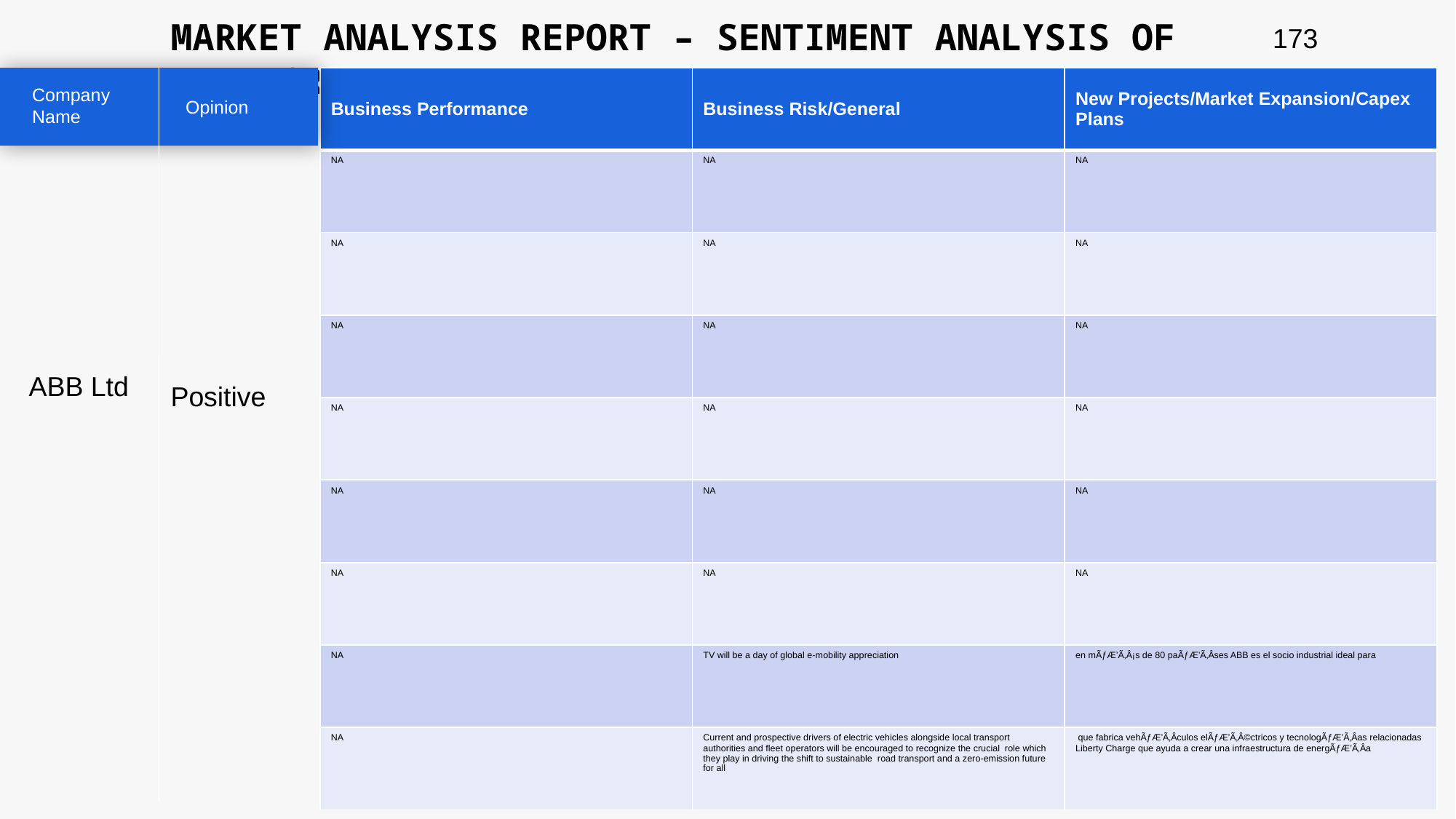

MARKET ANALYSIS REPORT – SENTIMENT ANALYSIS OF PEER GROUP
173

| Business Performance | Business Risk/General | New Projects/Market Expansion/Capex Plans |
| --- | --- | --- |
| NA | NA | NA |
| NA | NA | NA |
| NA | NA | NA |
| NA | NA | NA |
| NA | NA | NA |
| NA | NA | NA |
| NA | TV will be a day of global e-mobility appreciation | en mÃƒÆ’Ã‚Â¡s de 80 paÃƒÆ’Ã‚Â­ses ABB es el socio industrial ideal para |
| NA | Current and prospective drivers of electric vehicles alongside local transport authorities and fleet operators will be encouraged to recognize the crucial role which they play in driving the shift to sustainable road transport and a zero-emission future for all | que fabrica vehÃƒÆ’Ã‚Â­culos elÃƒÆ’Ã‚Â©ctricos y tecnologÃƒÆ’Ã‚Â­as relacionadas Liberty Charge que ayuda a crear una infraestructura de energÃƒÆ’Ã‚Â­a |
Company Name
Opinion
ABB Ltd
Positive